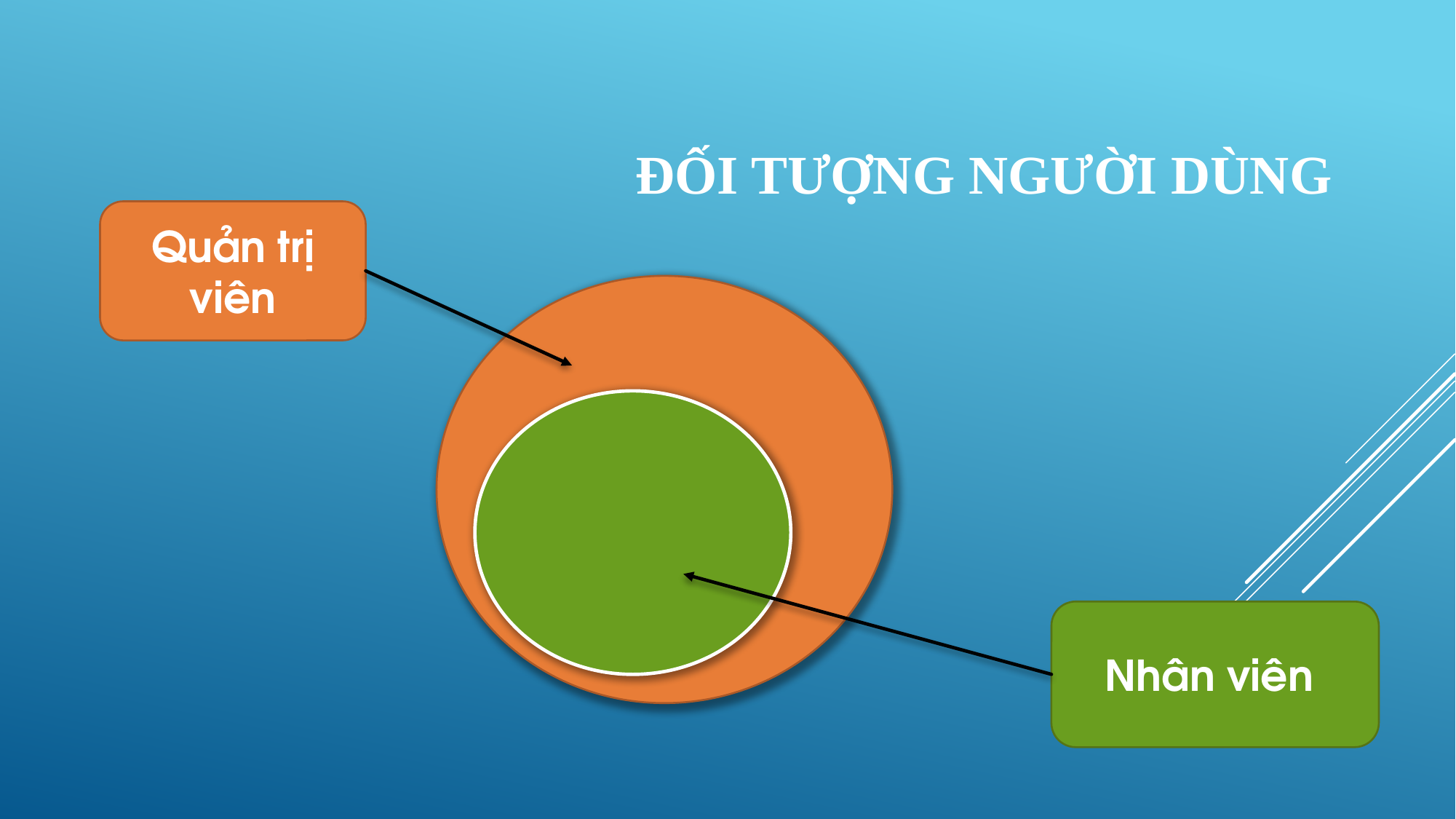

# Đối tượng người dùng
Quản trị viên

Nhân viên